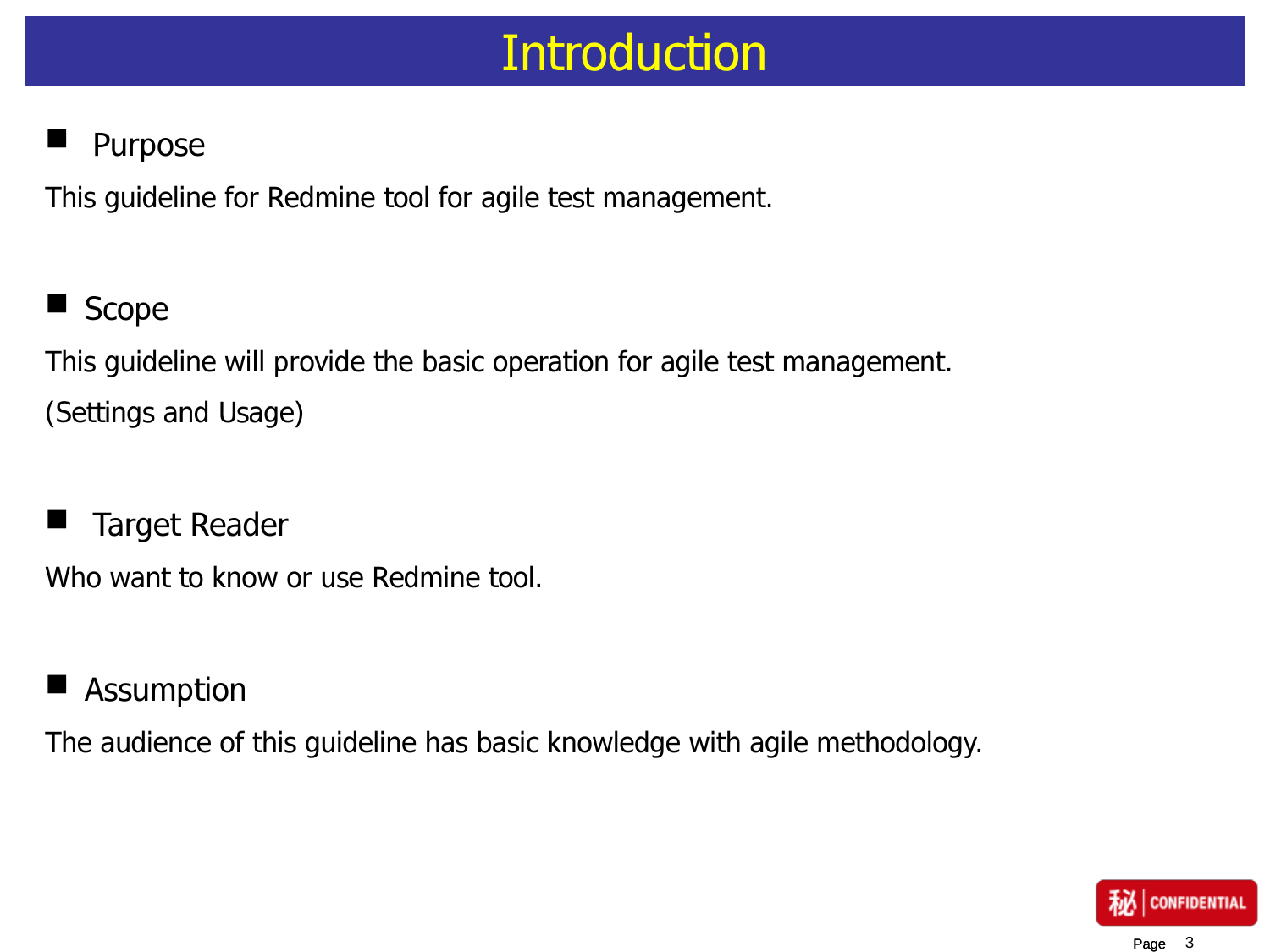

# Introduction
Purpose
This guideline for Redmine tool for agile test management.

Scope
This guideline will provide the basic operation for agile test management.
(Settings and Usage)

Target Reader
Who want to know or use Redmine tool.

Assumption
The audience of this guideline has basic knowledge with agile methodology.